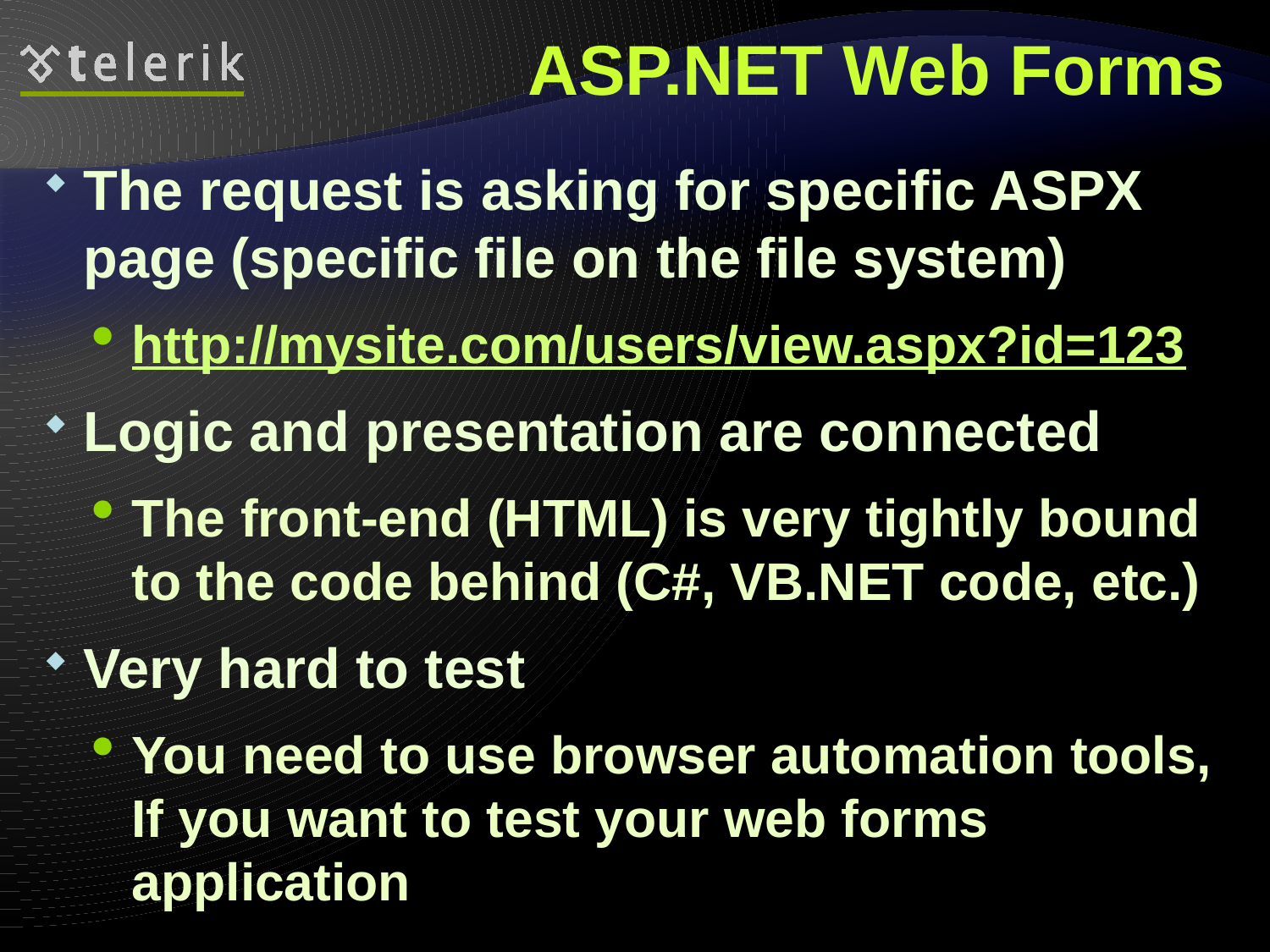

# ASP.NET Web Forms
The request is asking for specific ASPX page (specific file on the file system)
http://mysite.com/users/view.aspx?id=123
Logic and presentation are connected
The front-end (HTML) is very tightly bound to the code behind (C#, VB.NET code, etc.)
Very hard to test
You need to use browser automation tools, If you want to test your web forms application